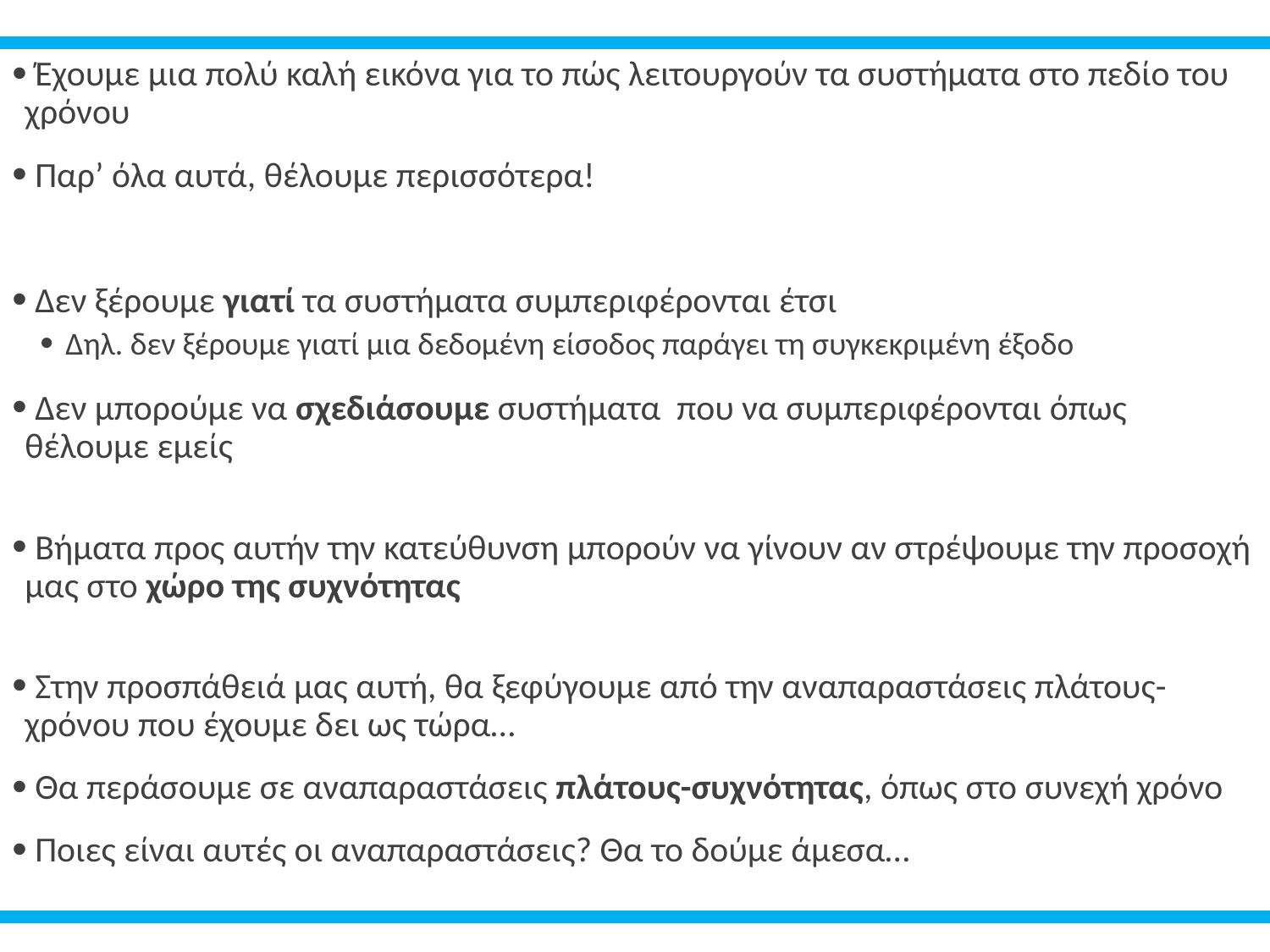

Έχουμε μια πολύ καλή εικόνα για το πώς λειτουργούν τα συστήματα στο πεδίο του χρόνου
 Παρ’ όλα αυτά, θέλουμε περισσότερα!

 Δεν ξέρουμε γιατί τα συστήματα συμπεριφέρονται έτσι
Δηλ. δεν ξέρουμε γιατί μια δεδομένη είσοδος παράγει τη συγκεκριμένη έξοδο
 Δεν μπορούμε να σχεδιάσουμε συστήματα  που να συμπεριφέρονται όπως θέλουμε εμείς
 Βήματα προς αυτήν την κατεύθυνση μπορούν να γίνουν αν στρέψουμε την προσοχή μας στο χώρο της συχνότητας
 Στην προσπάθειά μας αυτή, θα ξεφύγουμε από την αναπαραστάσεις πλάτους-χρόνου που έχουμε δει ως τώρα…
 Θα περάσουμε σε αναπαραστάσεις πλάτους-συχνότητας, όπως στο συνεχή χρόνο
 Ποιες είναι αυτές οι αναπαραστάσεις? Θα το δούμε άμεσα…